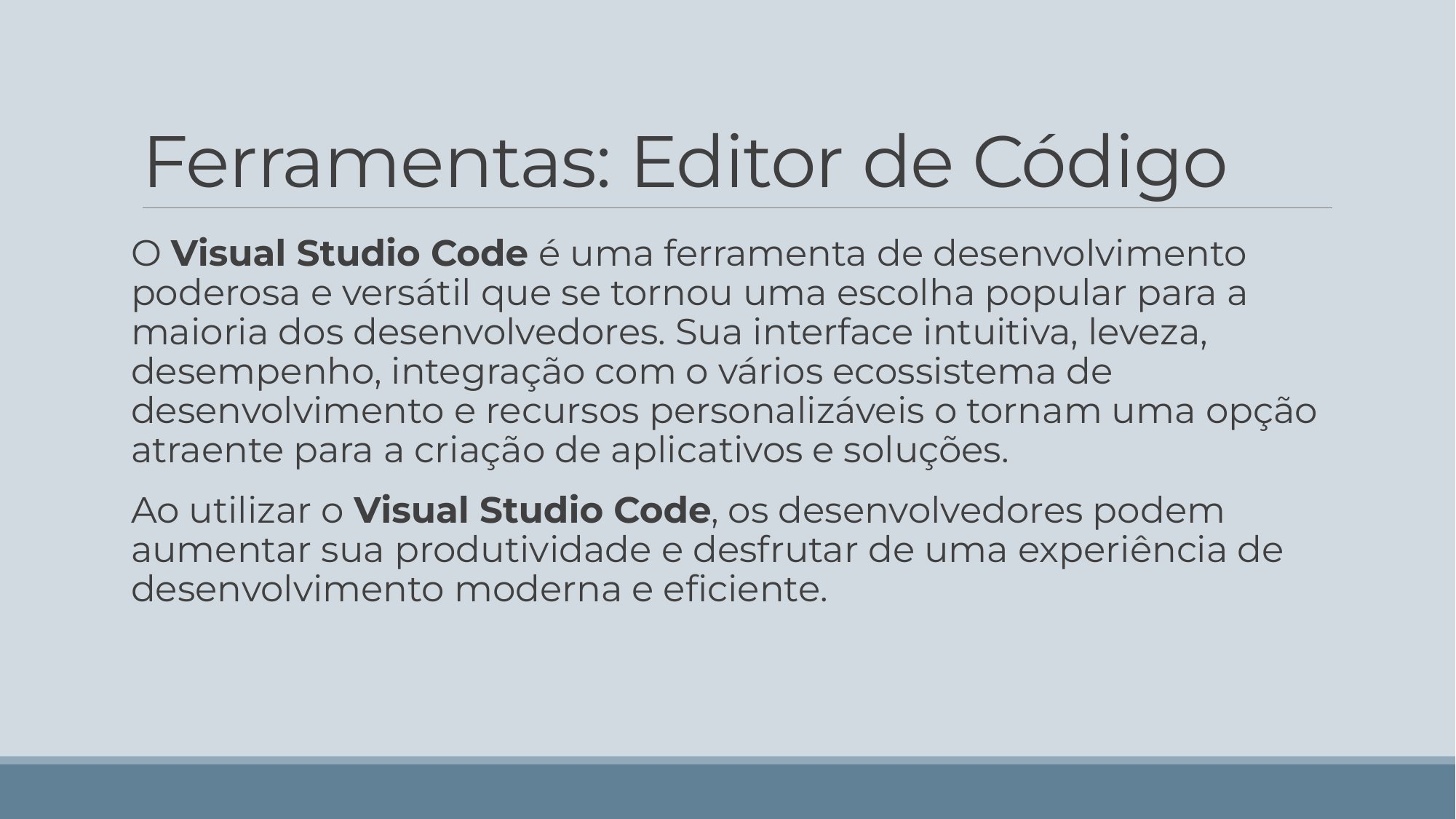

# Ferramentas: Editor de Código
O Visual Studio Code é uma ferramenta de desenvolvimento poderosa e versátil que se tornou uma escolha popular para a maioria dos desenvolvedores. Sua interface intuitiva, leveza, desempenho, integração com o vários ecossistema de desenvolvimento e recursos personalizáveis o tornam uma opção atraente para a criação de aplicativos e soluções.
Ao utilizar o Visual Studio Code, os desenvolvedores podem aumentar sua produtividade e desfrutar de uma experiência de desenvolvimento moderna e eficiente.